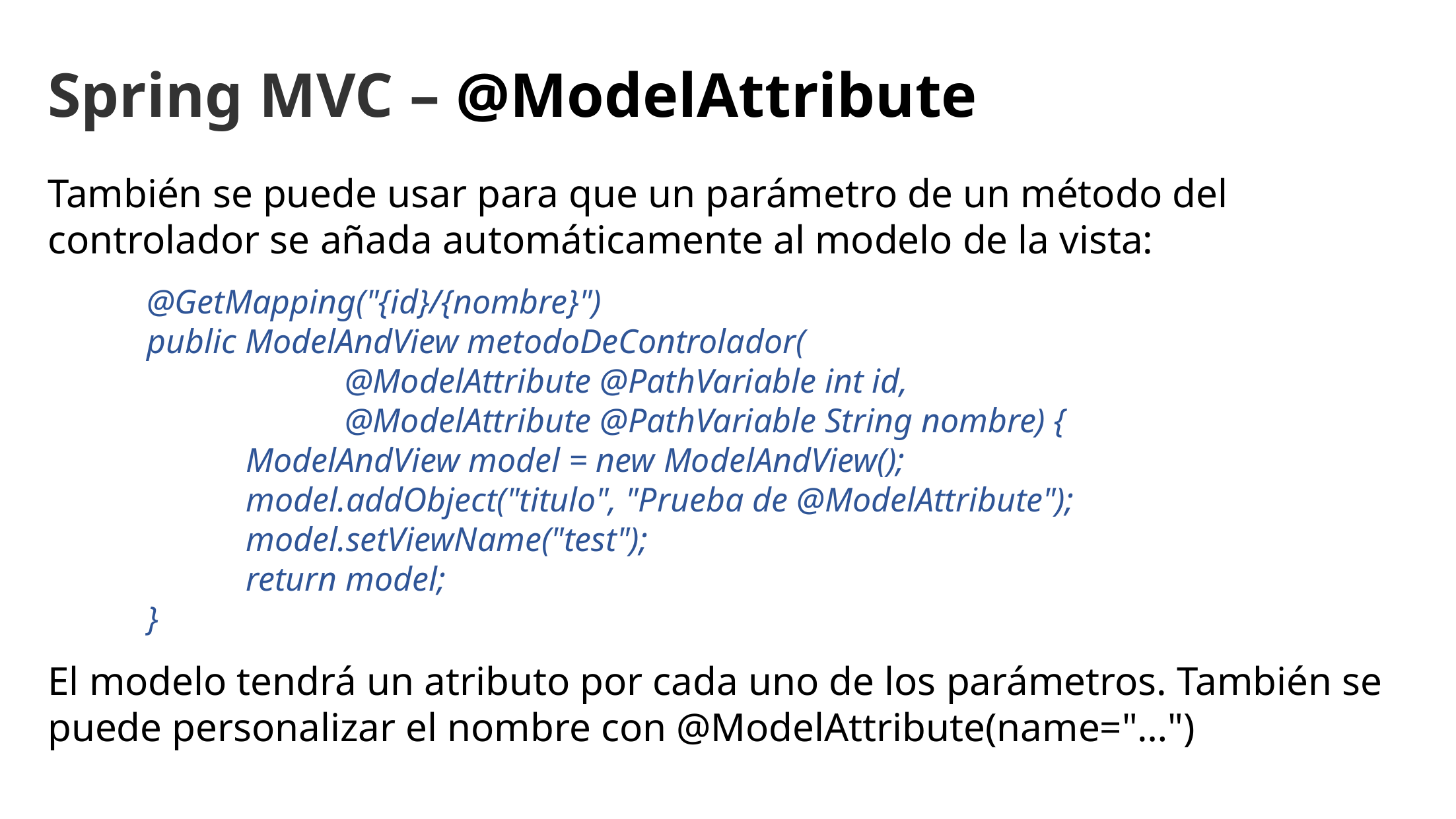

Spring MVC – @ModelAttribute
También se puede usar para que un parámetro de un método del controlador se añada automáticamente al modelo de la vista:
	@GetMapping("{id}/{nombre}")
	public ModelAndView metodoDeControlador(
			@ModelAttribute @PathVariable int id,
			@ModelAttribute @PathVariable String nombre) {
		ModelAndView model = new ModelAndView();
		model.addObject("titulo", "Prueba de @ModelAttribute");
		model.setViewName("test");
		return model;
	}
El modelo tendrá un atributo por cada uno de los parámetros. También se puede personalizar el nombre con @ModelAttribute(name="…")